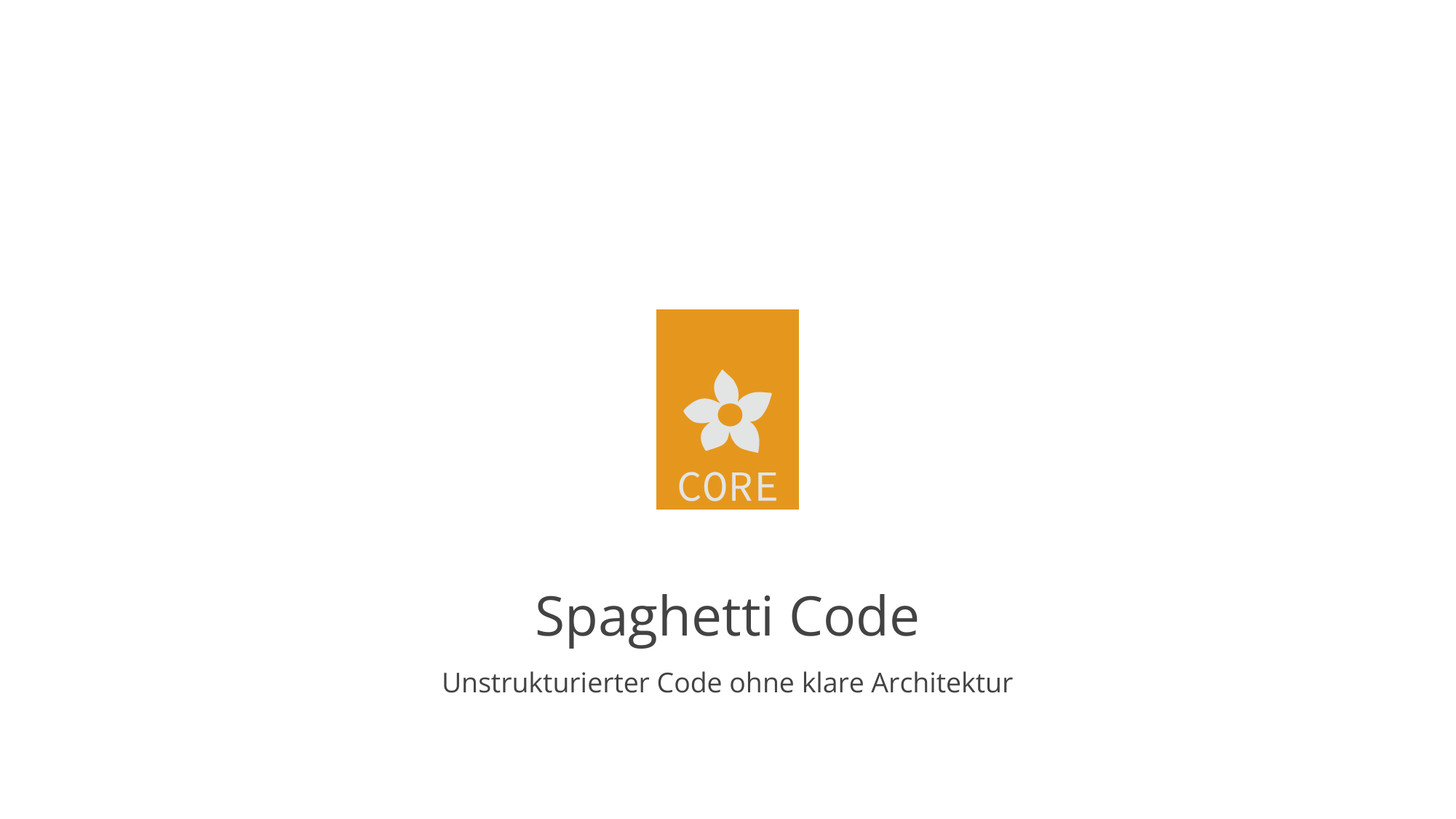

# Spaghetti Code
Unstrukturierter Code ohne klare Architektur